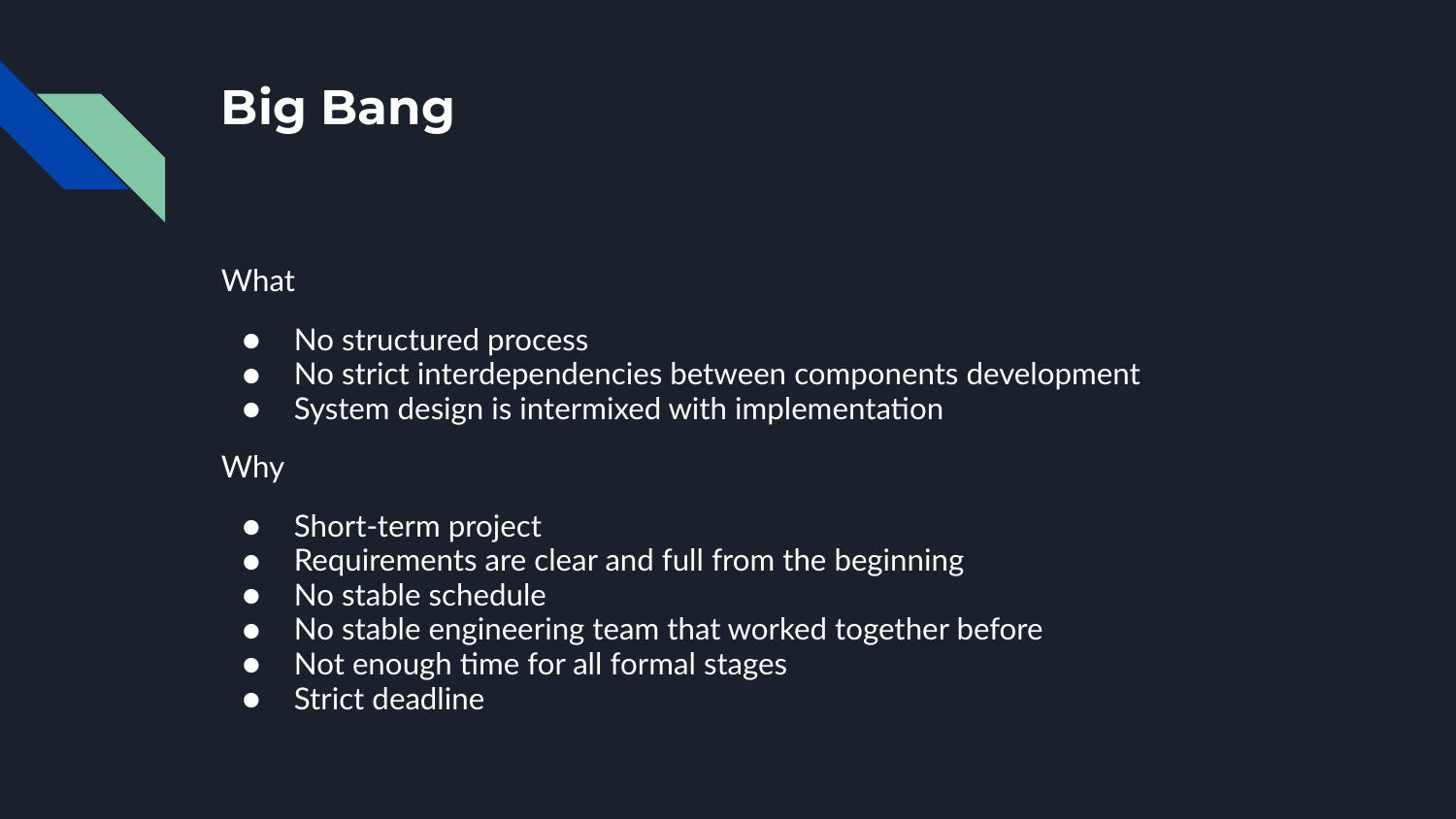

# Big Bang
What
No structured process
No strict interdependencies between components development
System design is intermixed with implementation
Why
Short-term project
Requirements are clear and full from the beginning
No stable schedule
No stable engineering team that worked together before
Not enough time for all formal stages
Strict deadline